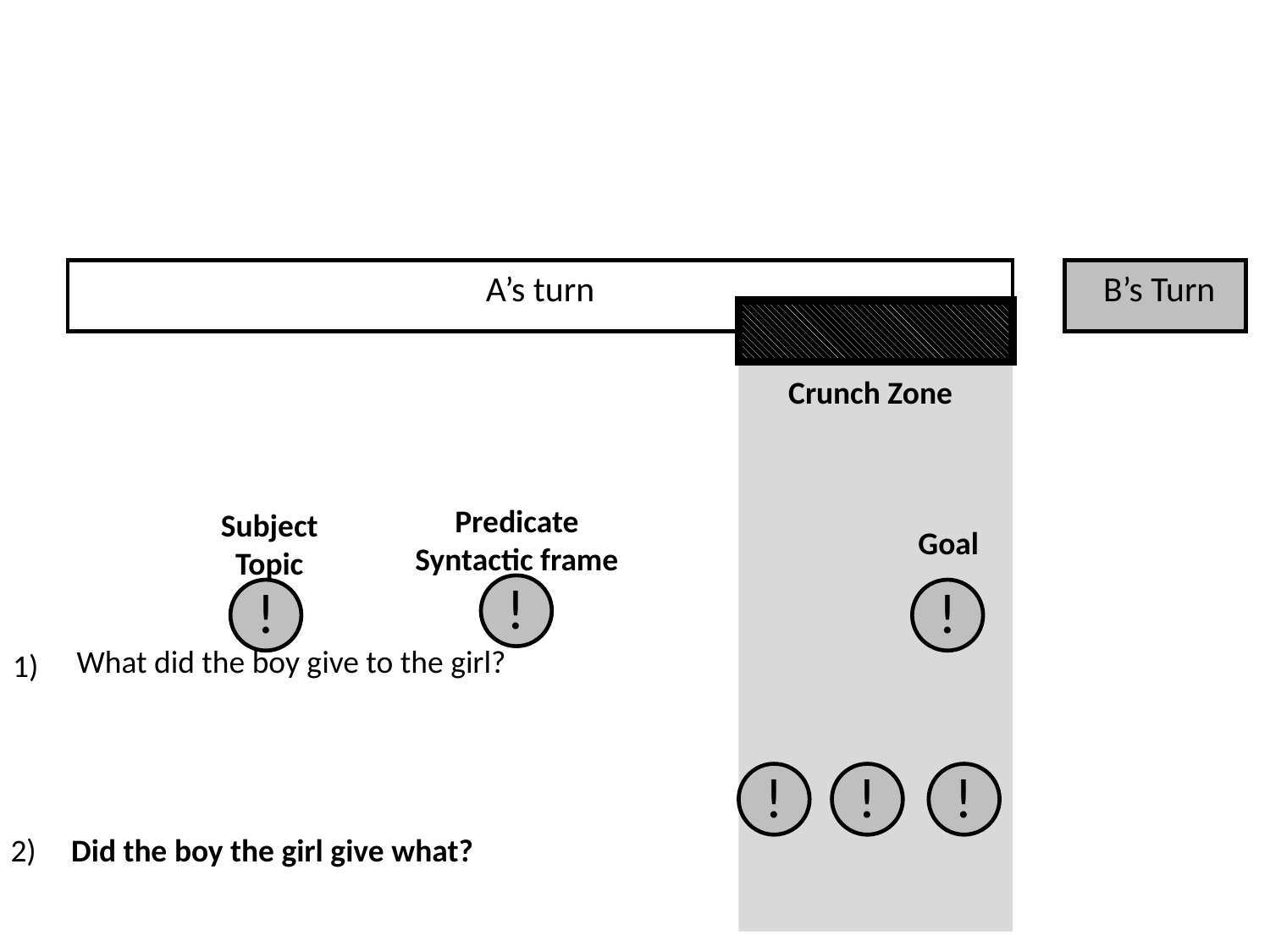

A’s turn
 B’s Turn

Crunch Zone
Predicate
Syntactic frame
!
Subject
Topic
!
Goal
!
What did the boy give to the girl?
1)
!
!
!
Did the boy the girl give what?
2)